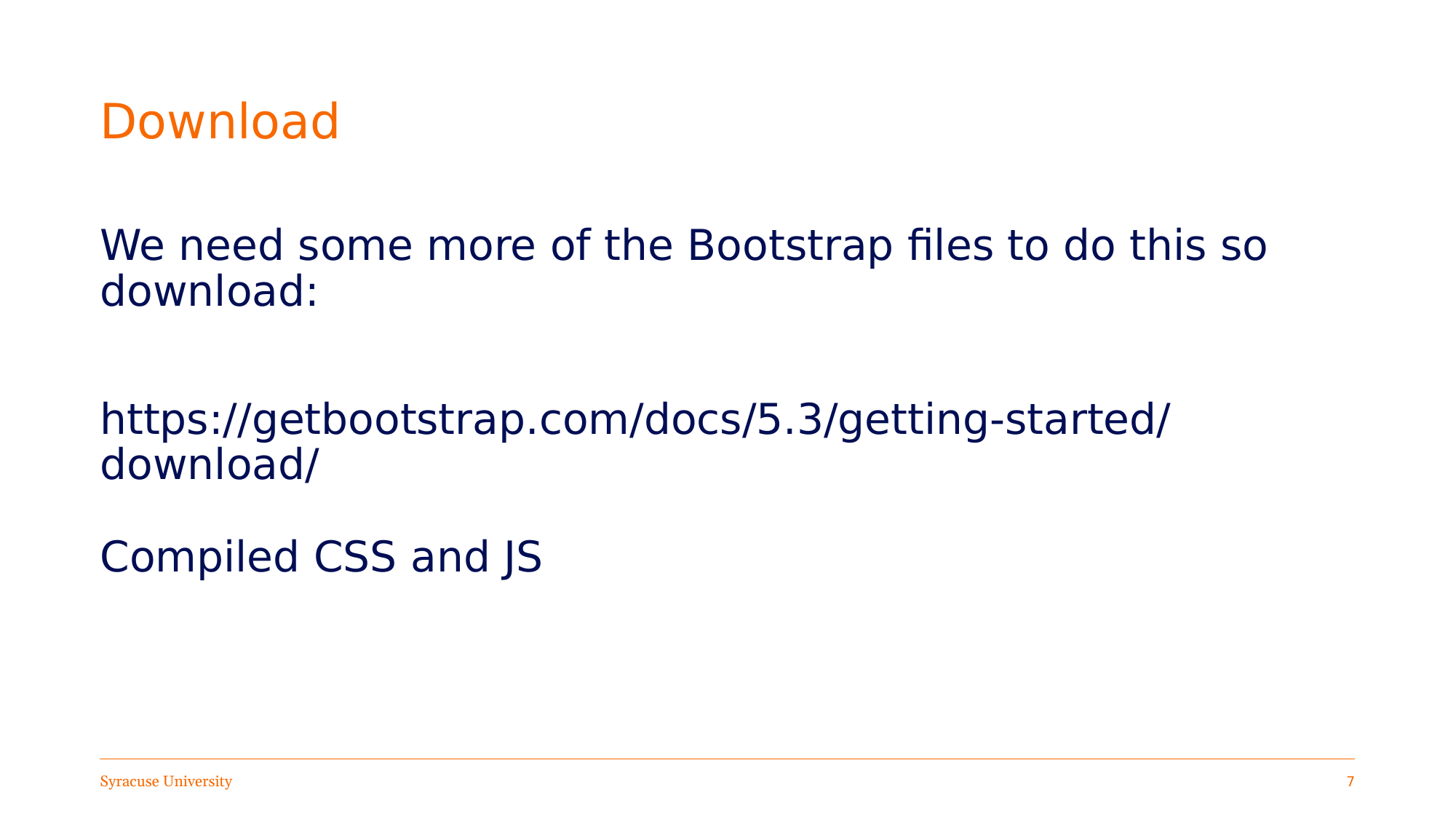

# Download
We need some more of the Bootstrap files to do this so download:

https://getbootstrap.com/docs/5.3/getting-started/download/
Compiled CSS and JS